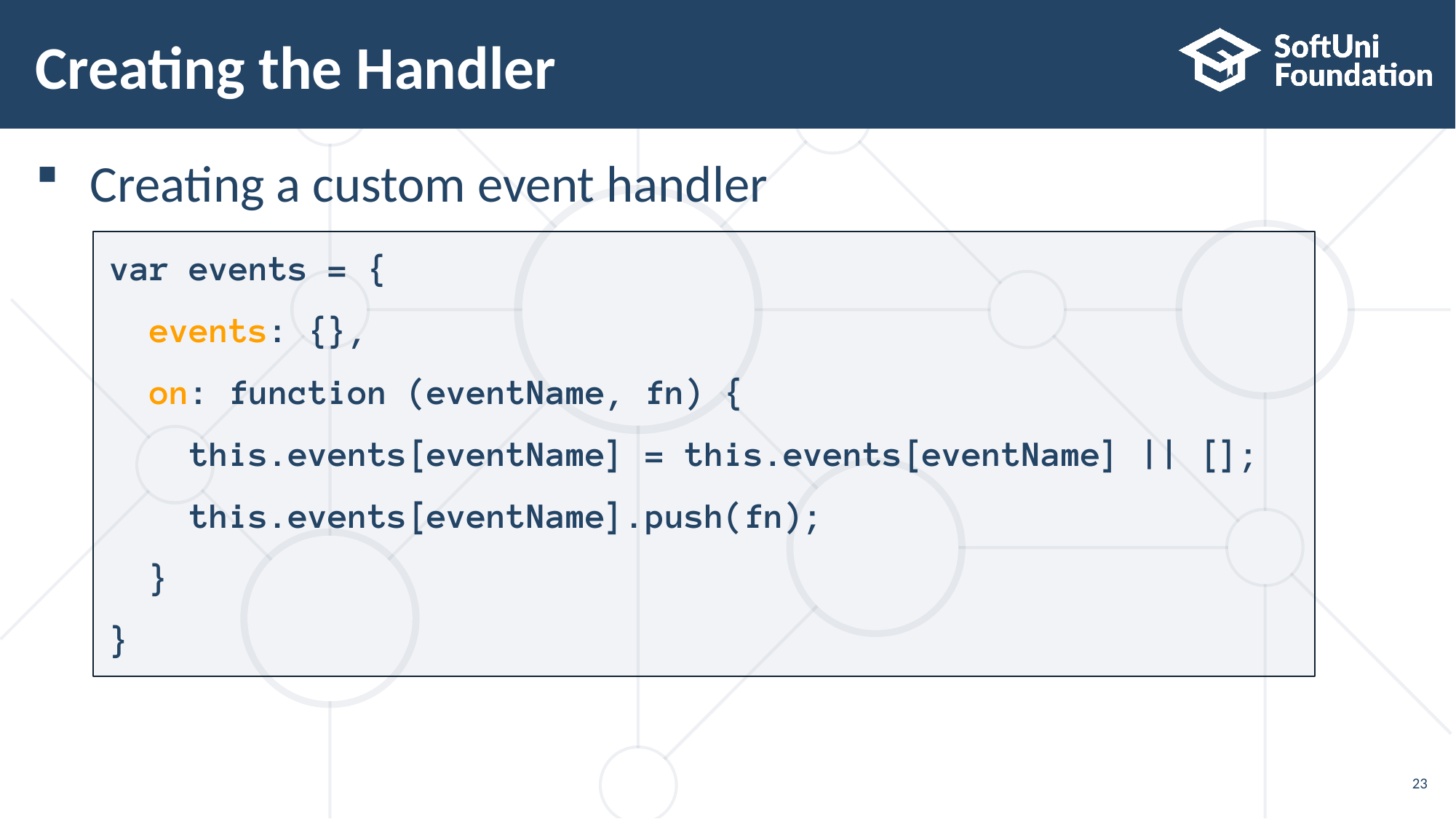

# Creating the Handler
Creating a custom event handler
var events = {
  events: {},
  on: function (eventName, fn) {
    this.events[eventName] = this.events[eventName] || [];
    this.events[eventName].push(fn);
  }
}
23